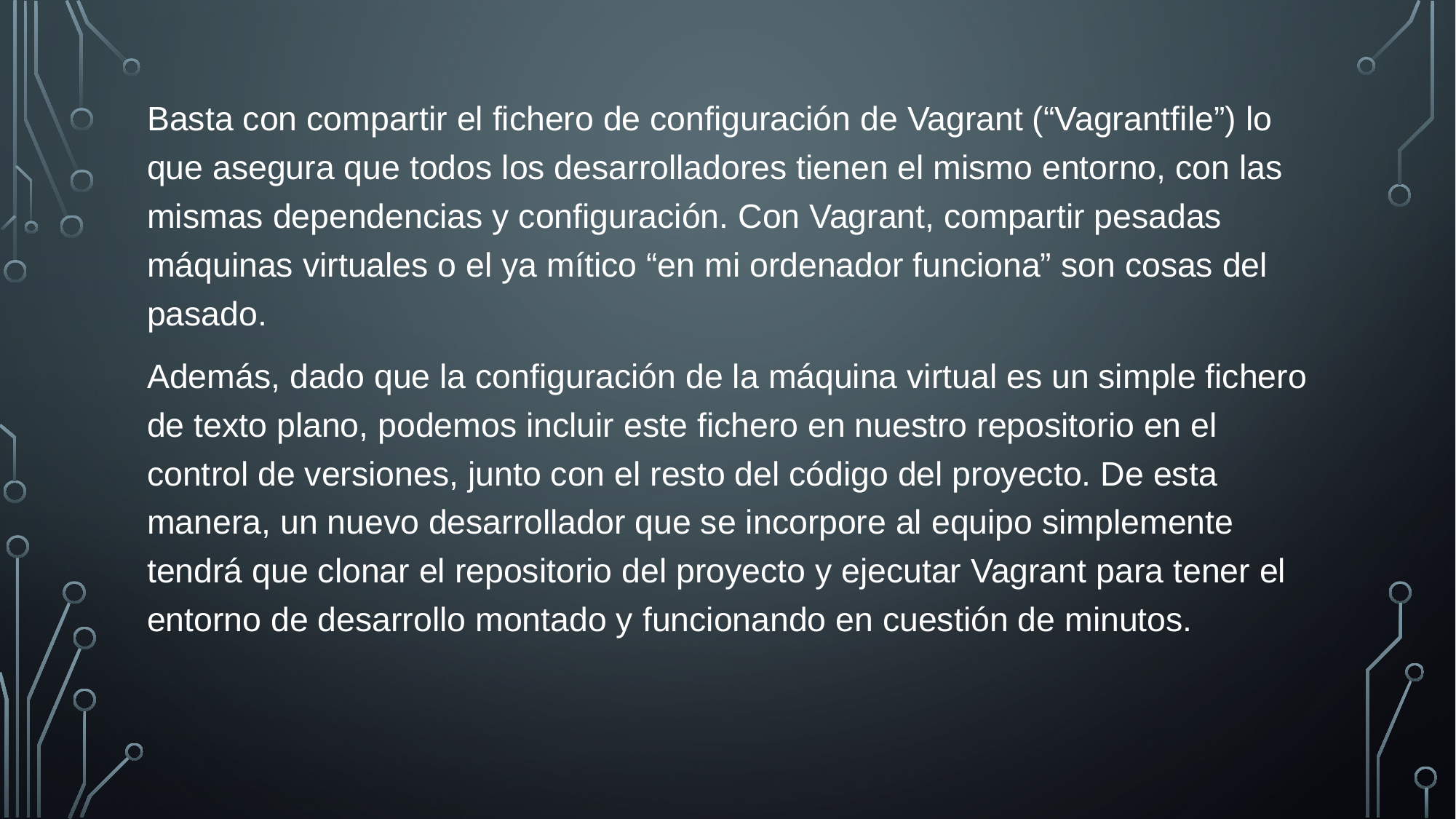

Basta con compartir el fichero de configuración de Vagrant (“Vagrantfile”) lo que asegura que todos los desarrolladores tienen el mismo entorno, con las mismas dependencias y configuración. Con Vagrant, compartir pesadas máquinas virtuales o el ya mítico “en mi ordenador funciona” son cosas del pasado.
Además, dado que la configuración de la máquina virtual es un simple fichero de texto plano, podemos incluir este fichero en nuestro repositorio en el control de versiones, junto con el resto del código del proyecto. De esta manera, un nuevo desarrollador que se incorpore al equipo simplemente tendrá que clonar el repositorio del proyecto y ejecutar Vagrant para tener el entorno de desarrollo montado y funcionando en cuestión de minutos.